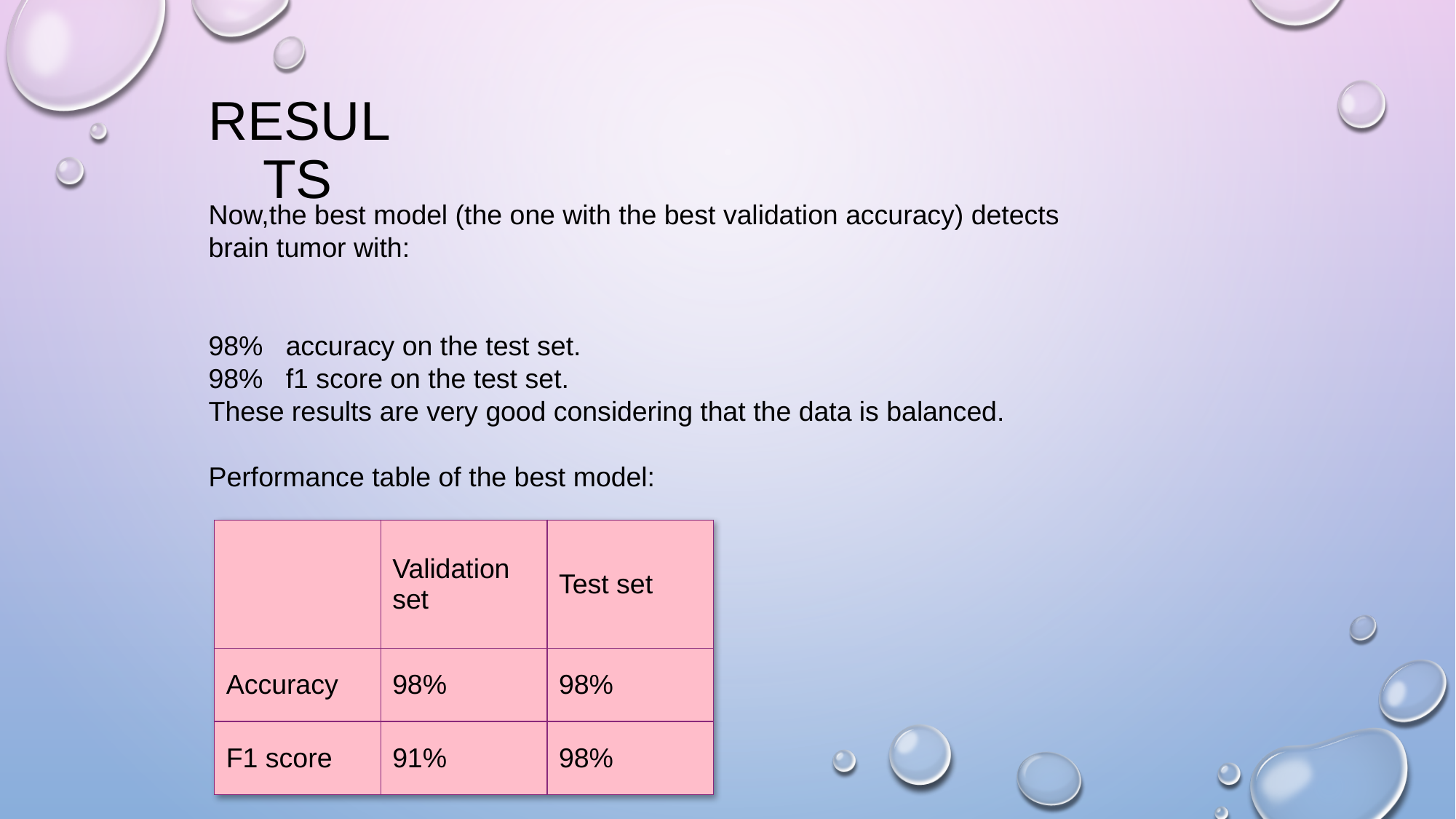

# results
Now,the best model (the one with the best validation accuracy) detects brain tumor with:

98%   accuracy on the test set.
98%   f1 score on the test set.
These results are very good considering that the data is balanced.

Performance table of the best model:

|  | Validation set | Test set |
| --- | --- | --- |
| Accuracy | 98% | 98% |
| F1 score | 91% | 98% |